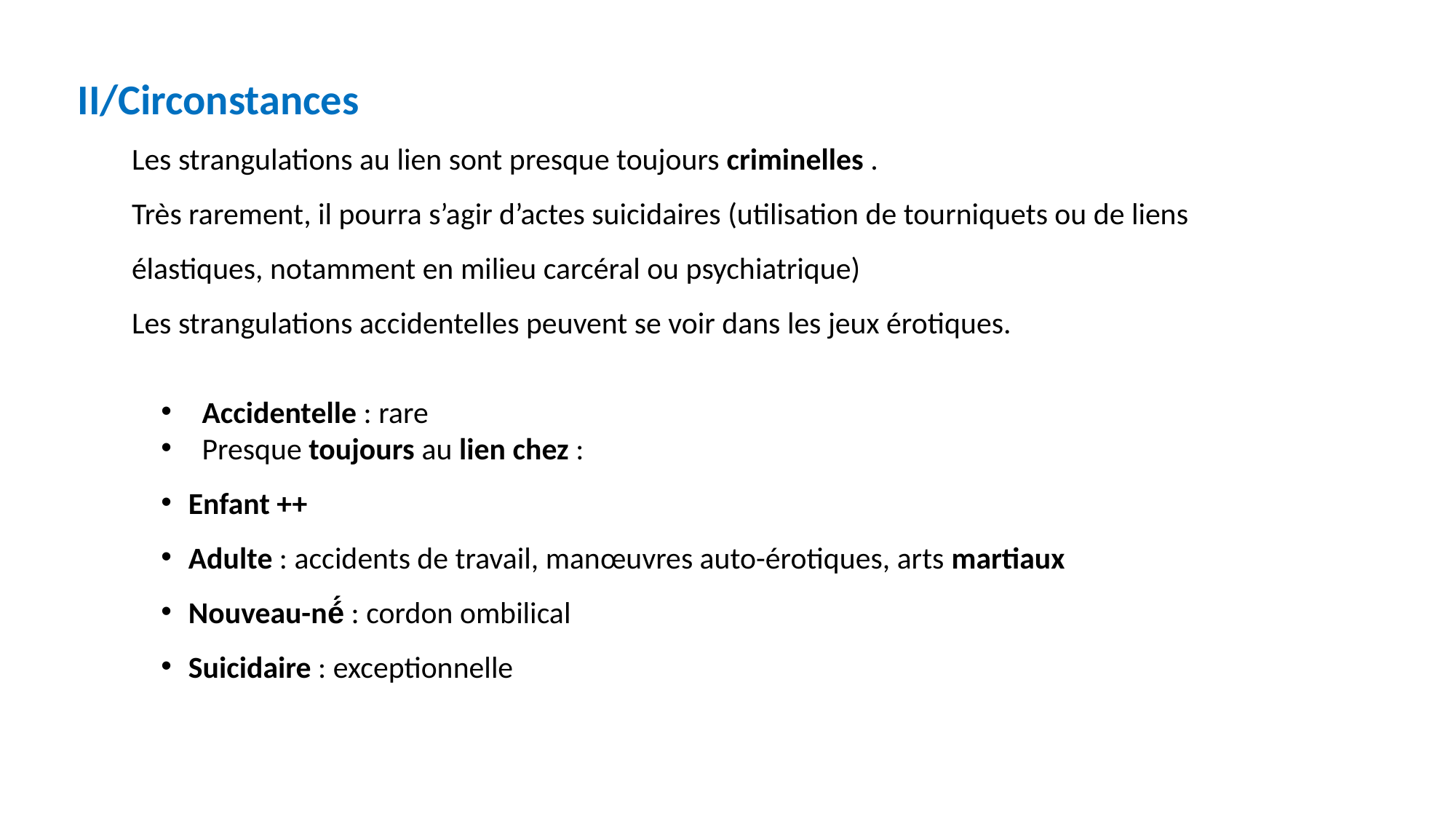

II/Circonstances
Les strangulations au lien sont presque toujours criminelles .
Très rarement, il pourra s’agir d’actes suicidaires (utilisation de tourniquets ou de liens élastiques, notamment en milieu carcéral ou psychiatrique)
Les strangulations accidentelles peuvent se voir dans les jeux érotiques.

Accidentelle : rare
Presque toujours au lien chez :
Enfant ++
Adulte : accidents de travail, manœuvres auto-érotiques, arts martiaux
Nouveau-né́ : cordon ombilical
Suicidaire : exceptionnelle